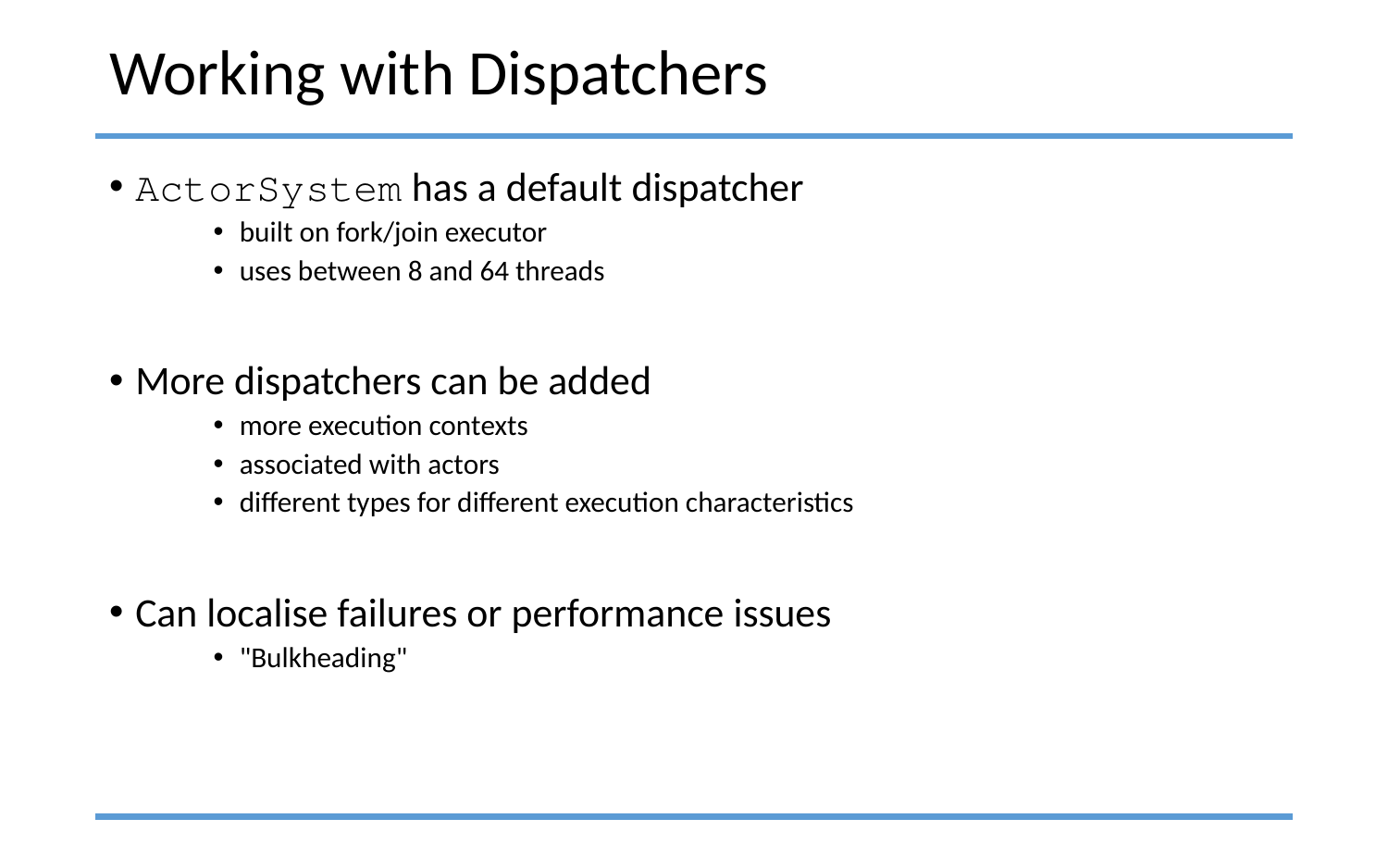

# Working with Dispatchers
ActorSystem has a default dispatcher
built on fork/join executor
uses between 8 and 64 threads

More dispatchers can be added
more execution contexts
associated with actors
different types for different execution characteristics

Can localise failures or performance issues
"Bulkheading"